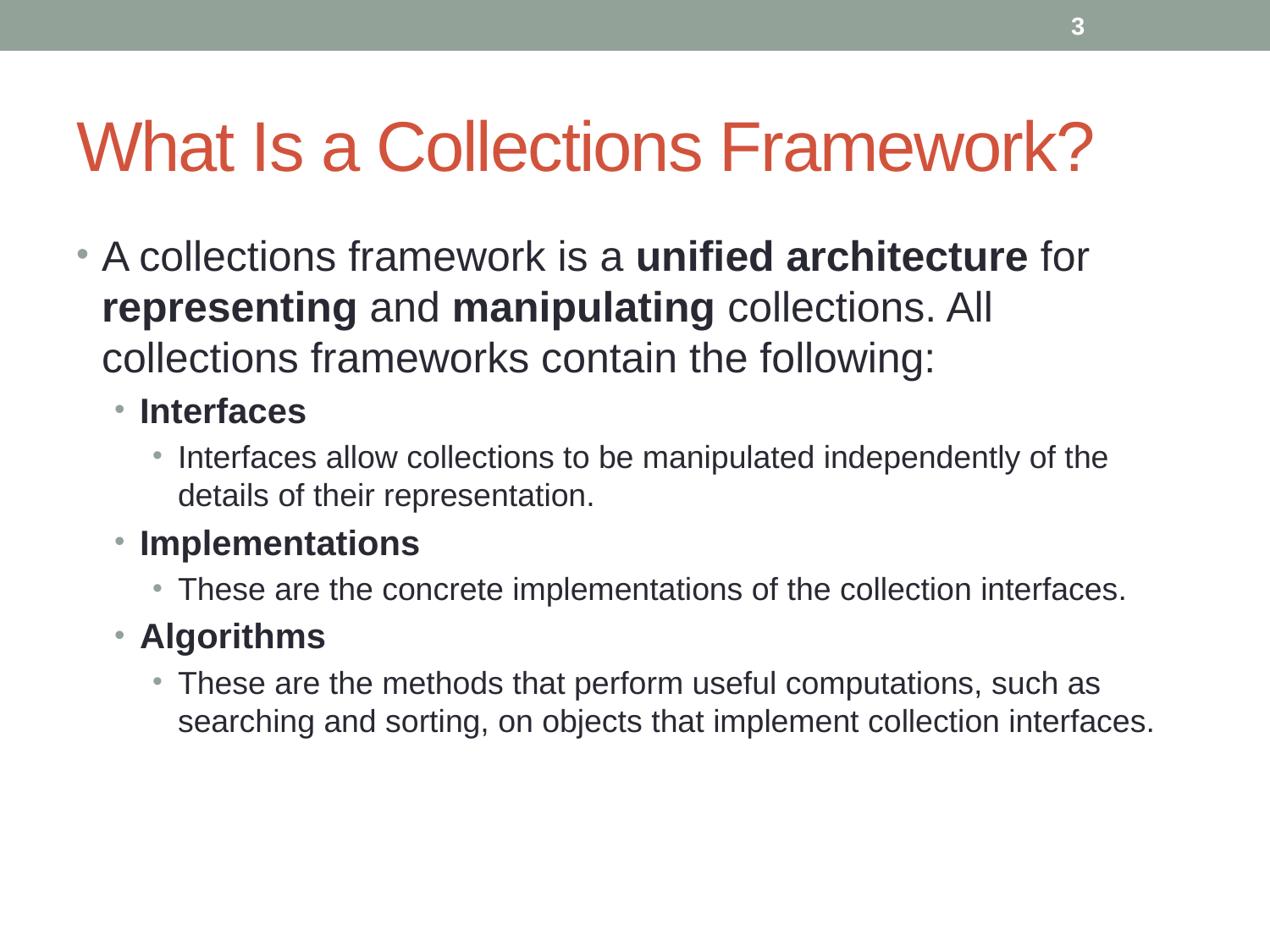

3
# What Is a Collections Framework?
A collections framework is a unified architecture for representing and manipulating collections. All collections frameworks contain the following:
Interfaces
Interfaces allow collections to be manipulated independently of the details of their representation.
Implementations
These are the concrete implementations of the collection interfaces.
Algorithms
These are the methods that perform useful computations, such as searching and sorting, on objects that implement collection interfaces.